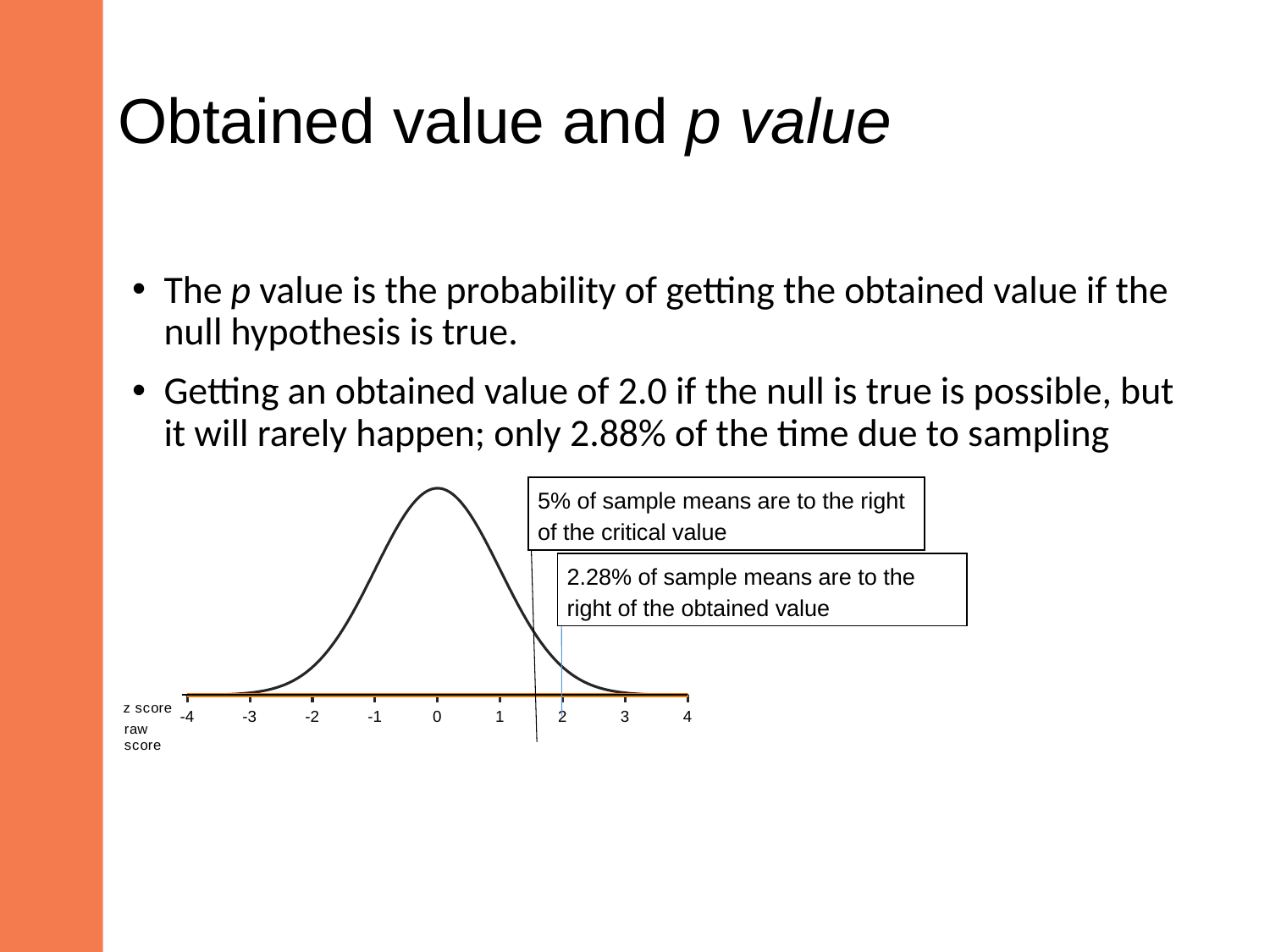

# Obtained value and p value
The p value is the probability of getting the obtained value if the null hypothesis is true.
Getting an obtained value of 2.0 if the null is true is possible, but it will rarely happen; only 2.88% of the time due to sampling error.

### Chart

| Category |  |  |
|---|---|---|
5% of sample means are to the right of the critical value
2.28% of sample means are to the right of the obtained value